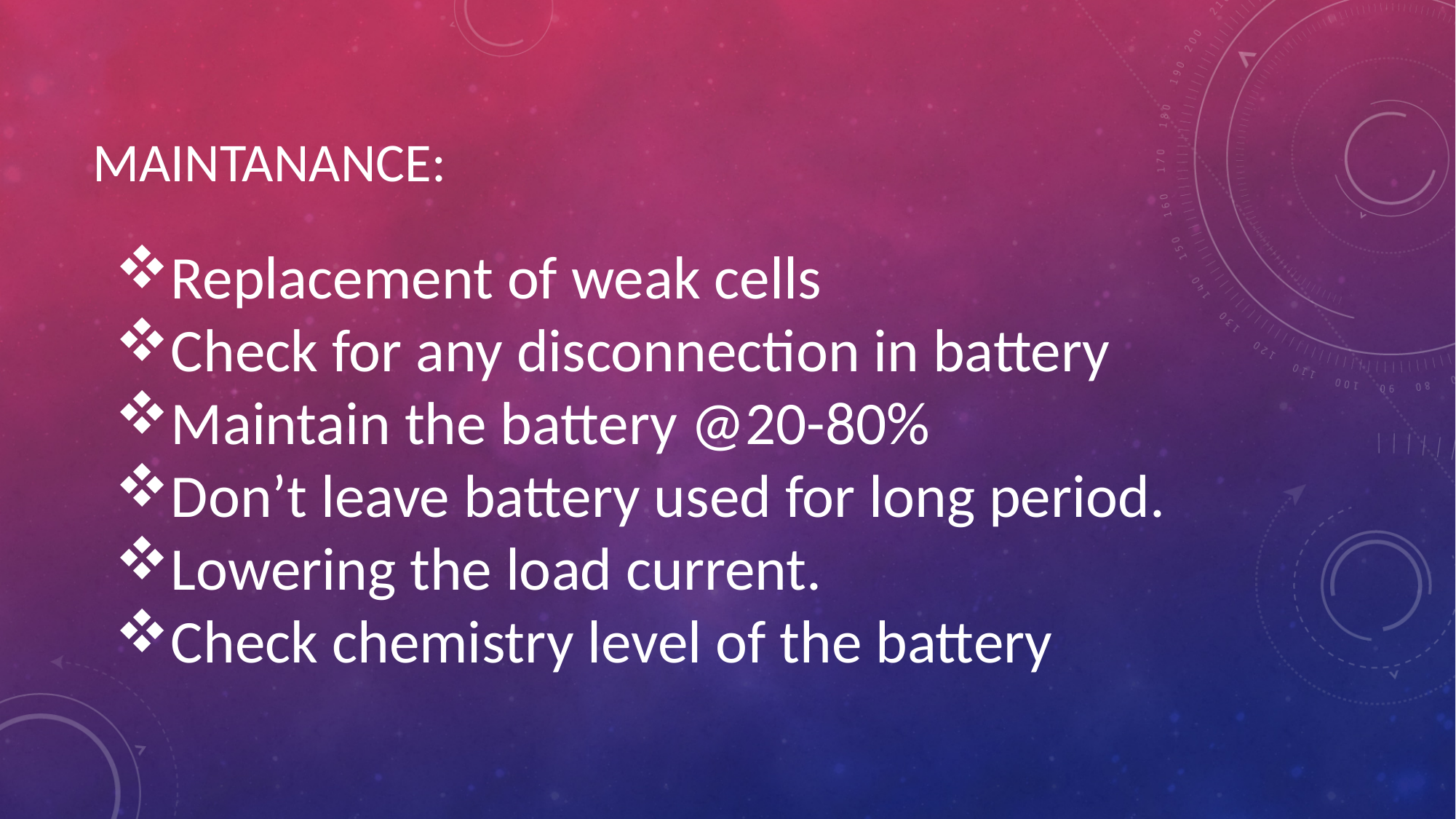

# MAINTANANCE:
Replacement of weak cells
Check for any disconnection in battery
Maintain the battery @20-80%
Don’t leave battery used for long period.
Lowering the load current.
Check chemistry level of the battery